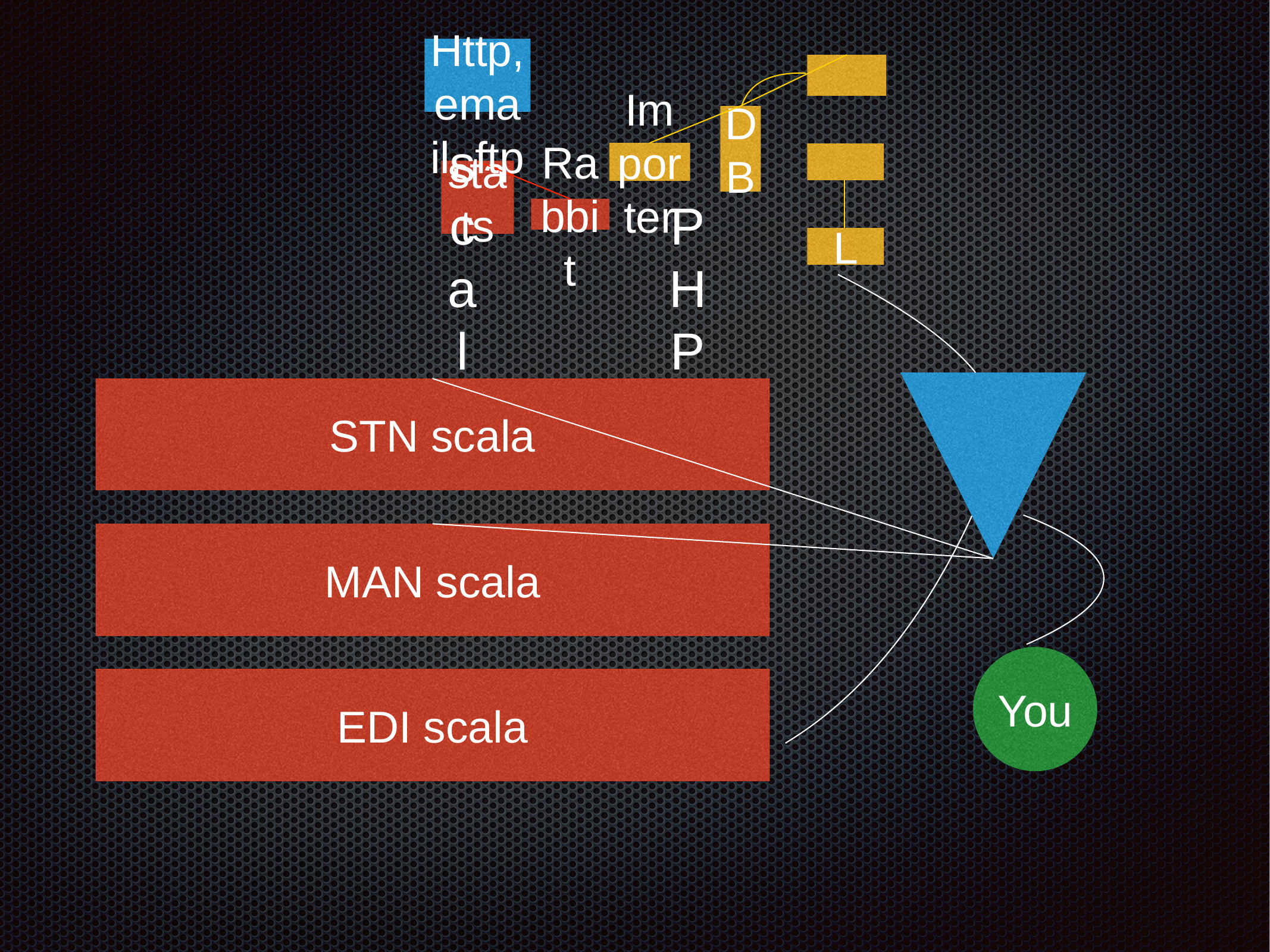

Http, email, ftp

DB
Importer

stats

Rabbit
L
scala
PHP

STN scala

MAN scala
You
EDI scala